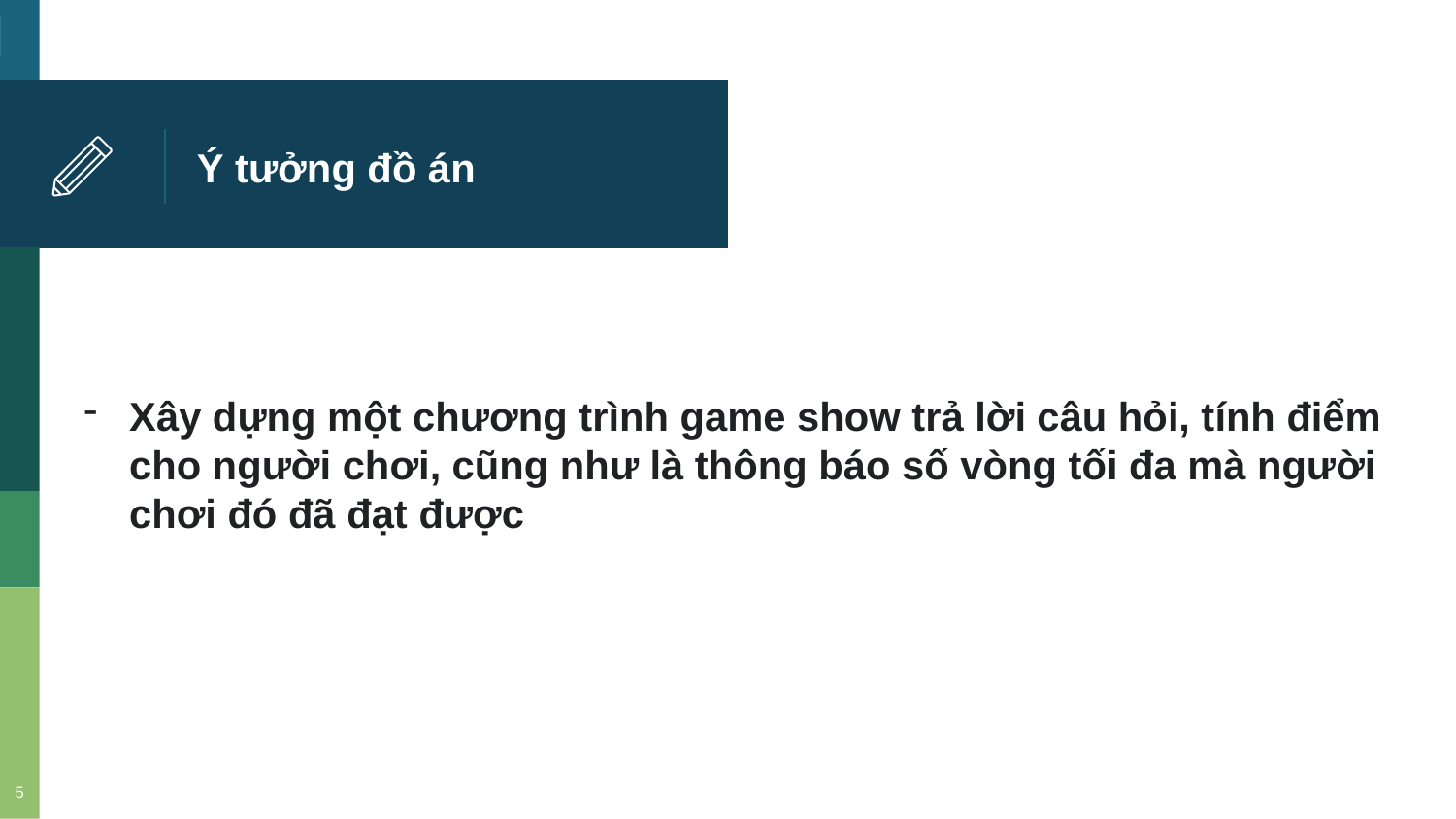

# Ý tưởng đồ án

Xây dựng một chương trình game show trả lời câu hỏi, tính điểm cho người chơi, cũng như là thông báo số vòng tối đa mà người chơi đó đã đạt được
5